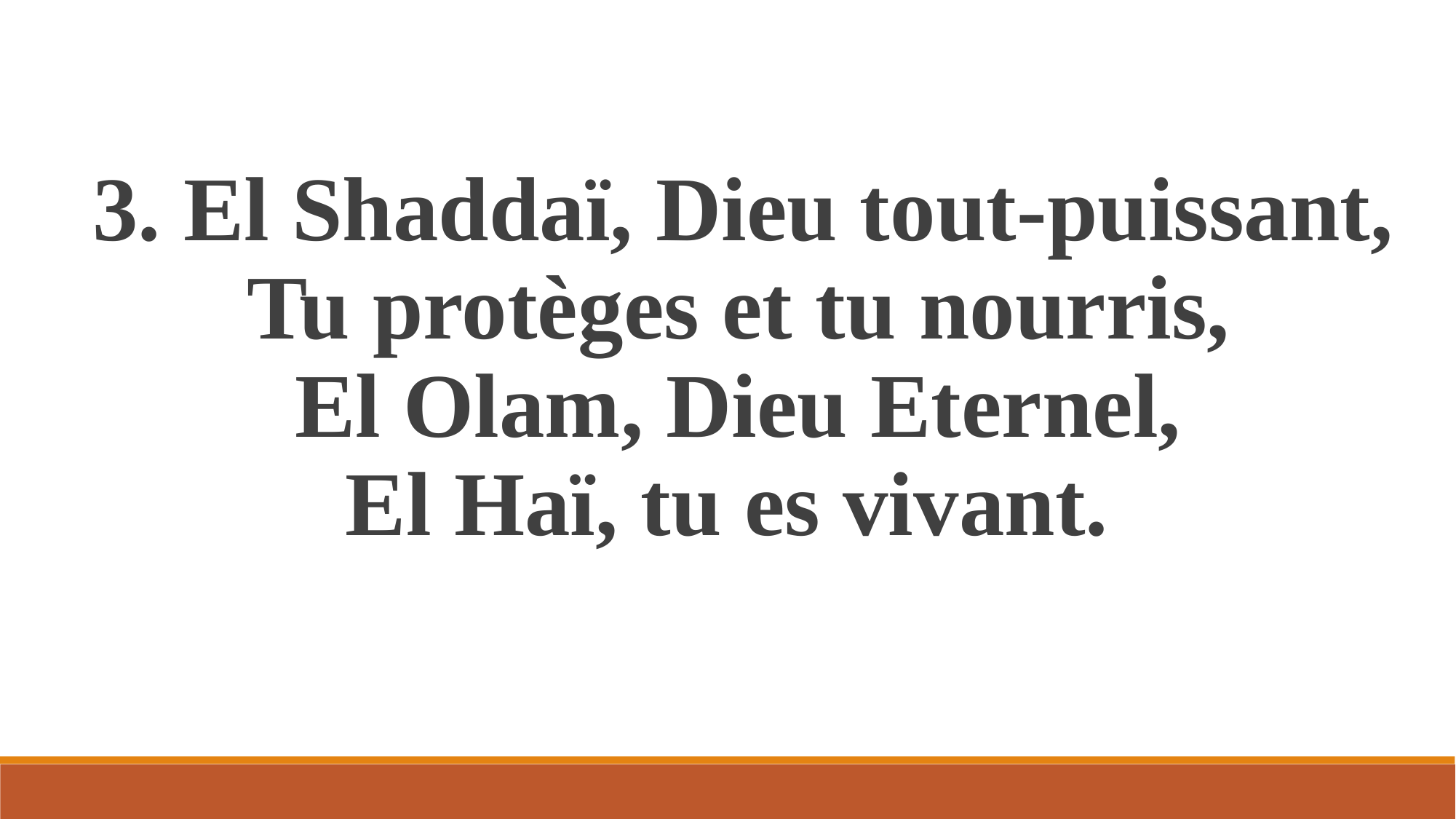

3. El Shaddaï, Dieu tout-puissant, Tu protèges et tu nourris,
El Olam, Dieu Eternel,
El Haï, tu es vivant.